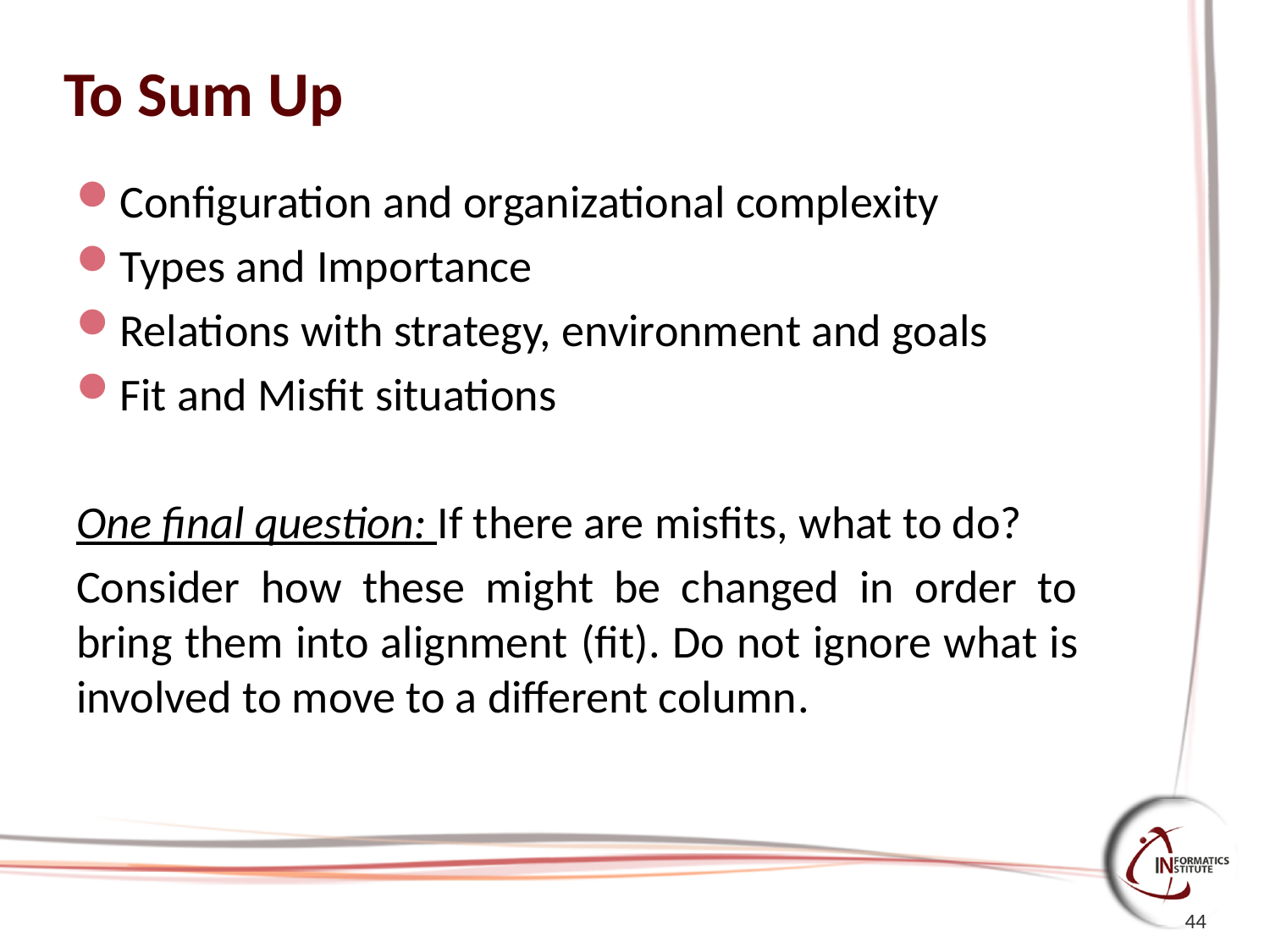

# To Sum Up
Configuration and organizational complexity
Types and Importance
Relations with strategy, environment and goals
Fit and Misfit situations

One final question: If there are misfits, what to do?
Consider how these might be changed in order to bring them into alignment (fit). Do not ignore what is involved to move to a different column.

44